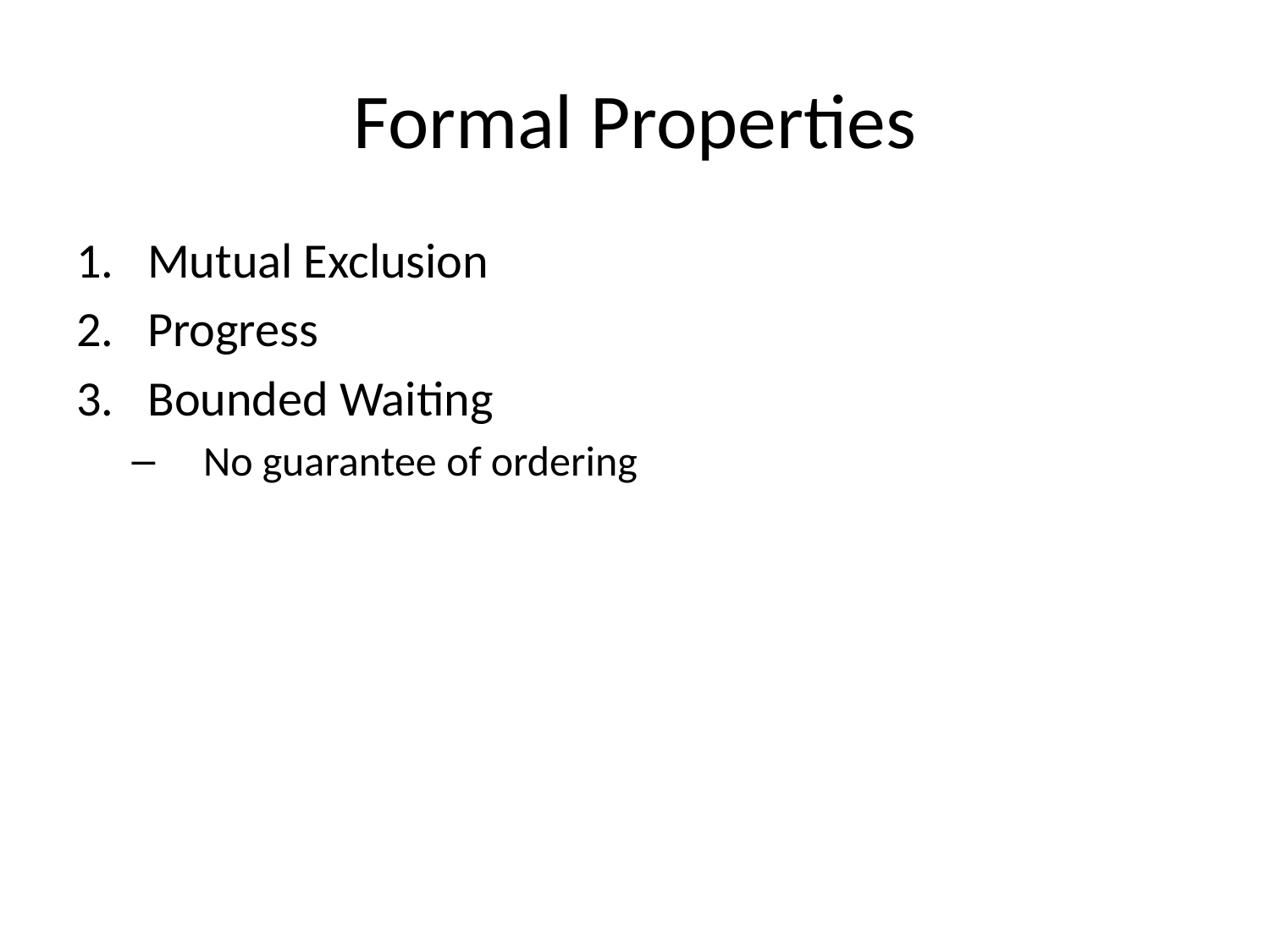

# Formal Properties
Mutual Exclusion
Progress
Bounded Waiting
No guarantee of ordering